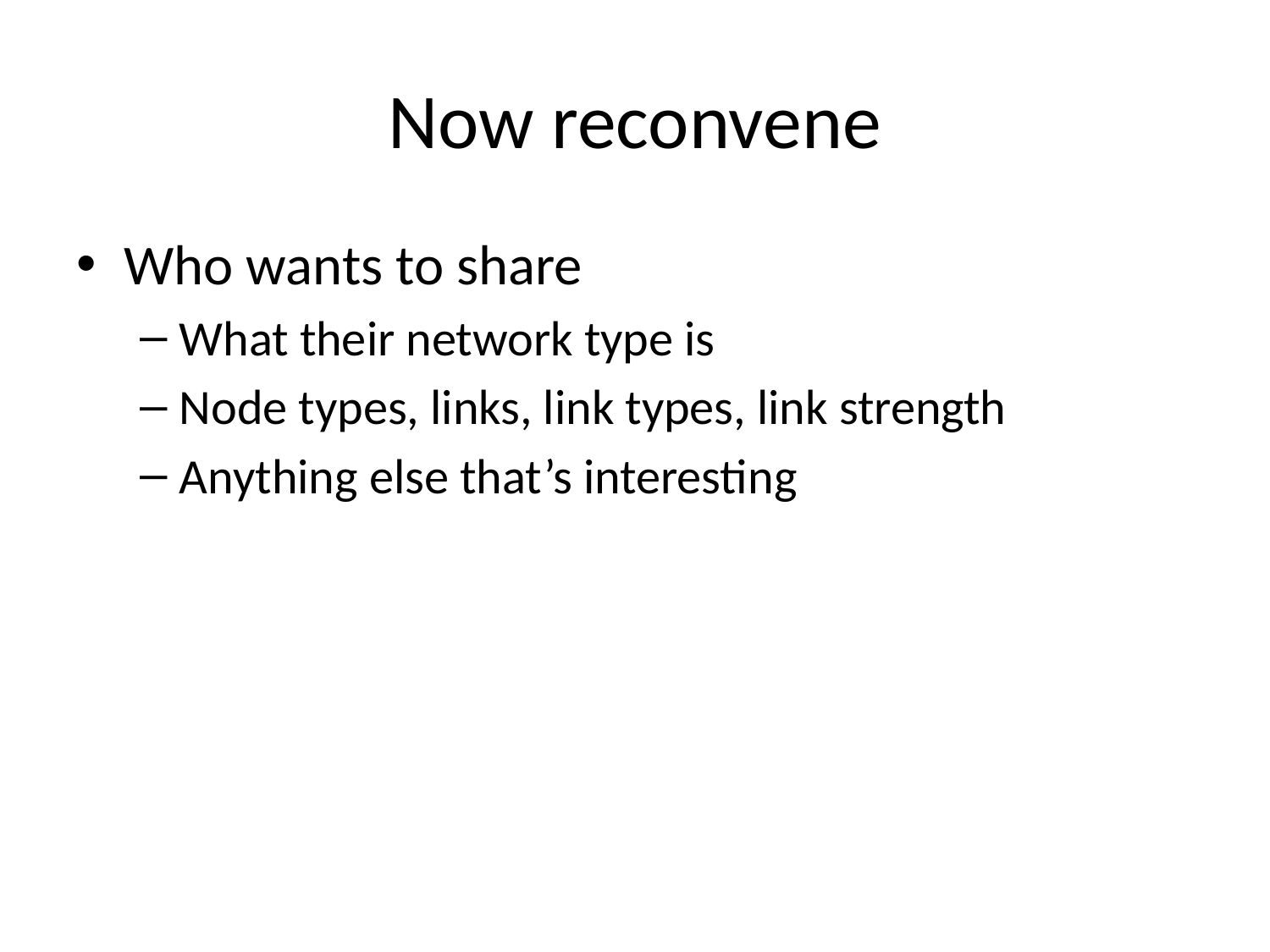

# Now reconvene
Who wants to share
What their network type is
Node types, links, link types, link strength
Anything else that’s interesting